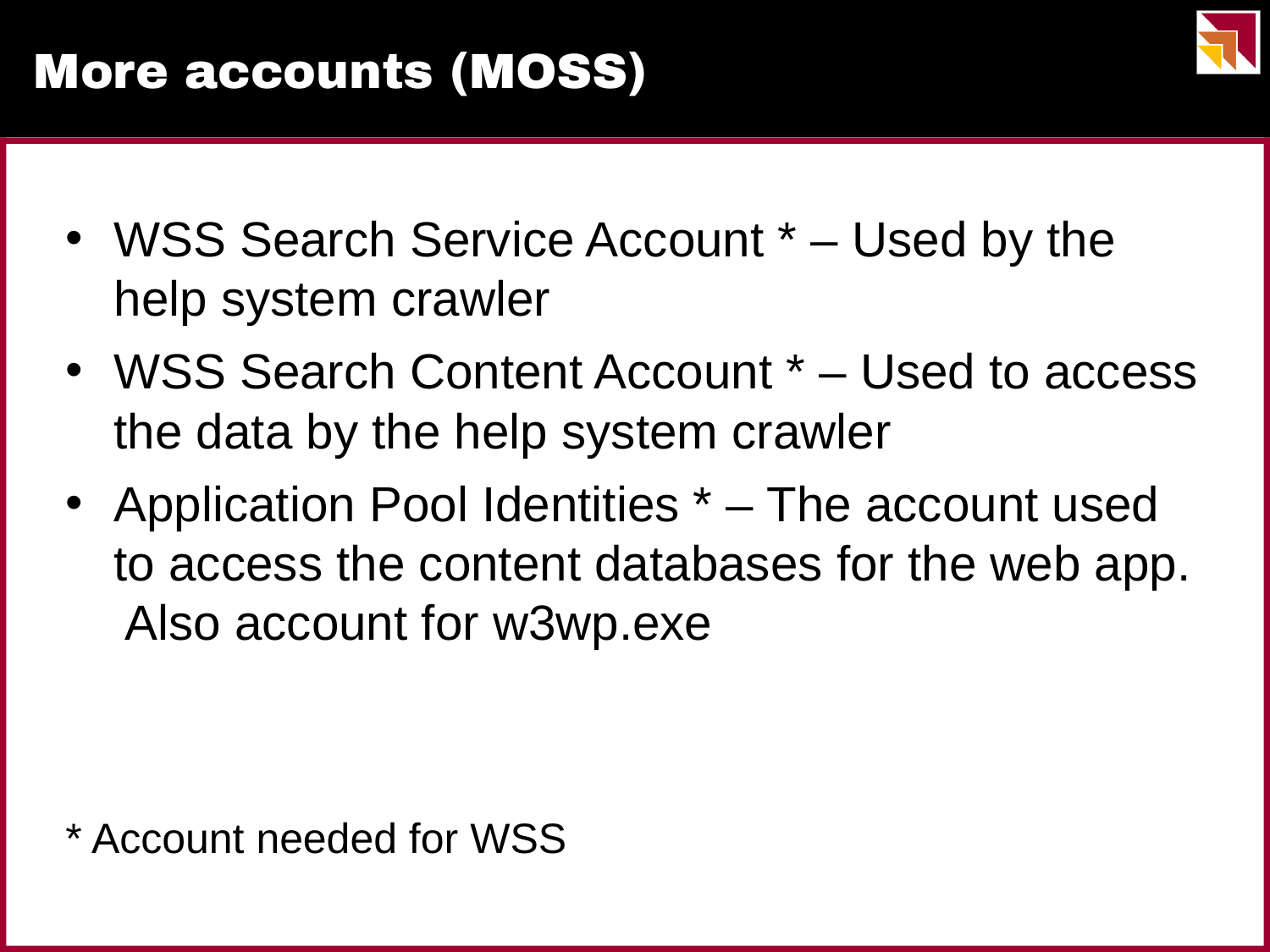

# More accounts (MOSS)
WSS Search Service Account * – Used by the help system crawler
WSS Search Content Account * – Used to access the data by the help system crawler
Application Pool Identities * – The account used to access the content databases for the web app.  Also account for w3wp.exe

* Account needed for WSS